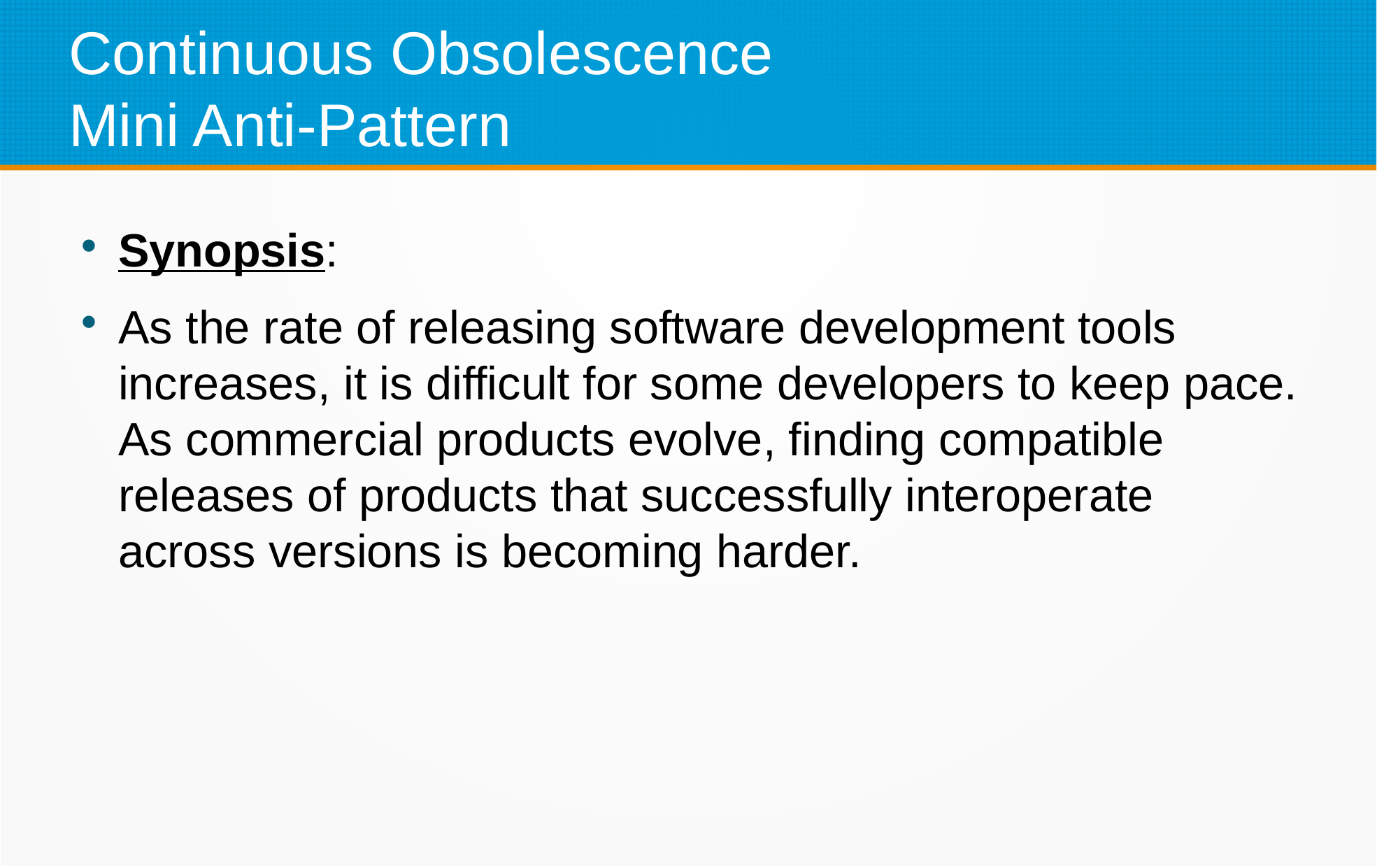

Continuous Obsolescence
Mini Anti-Pattern
Synopsis:
As the rate of releasing software development tools increases, it is difficult for some developers to keep pace. As commercial products evolve, finding compatible releases of products that successfully interoperate across versions is becoming harder.